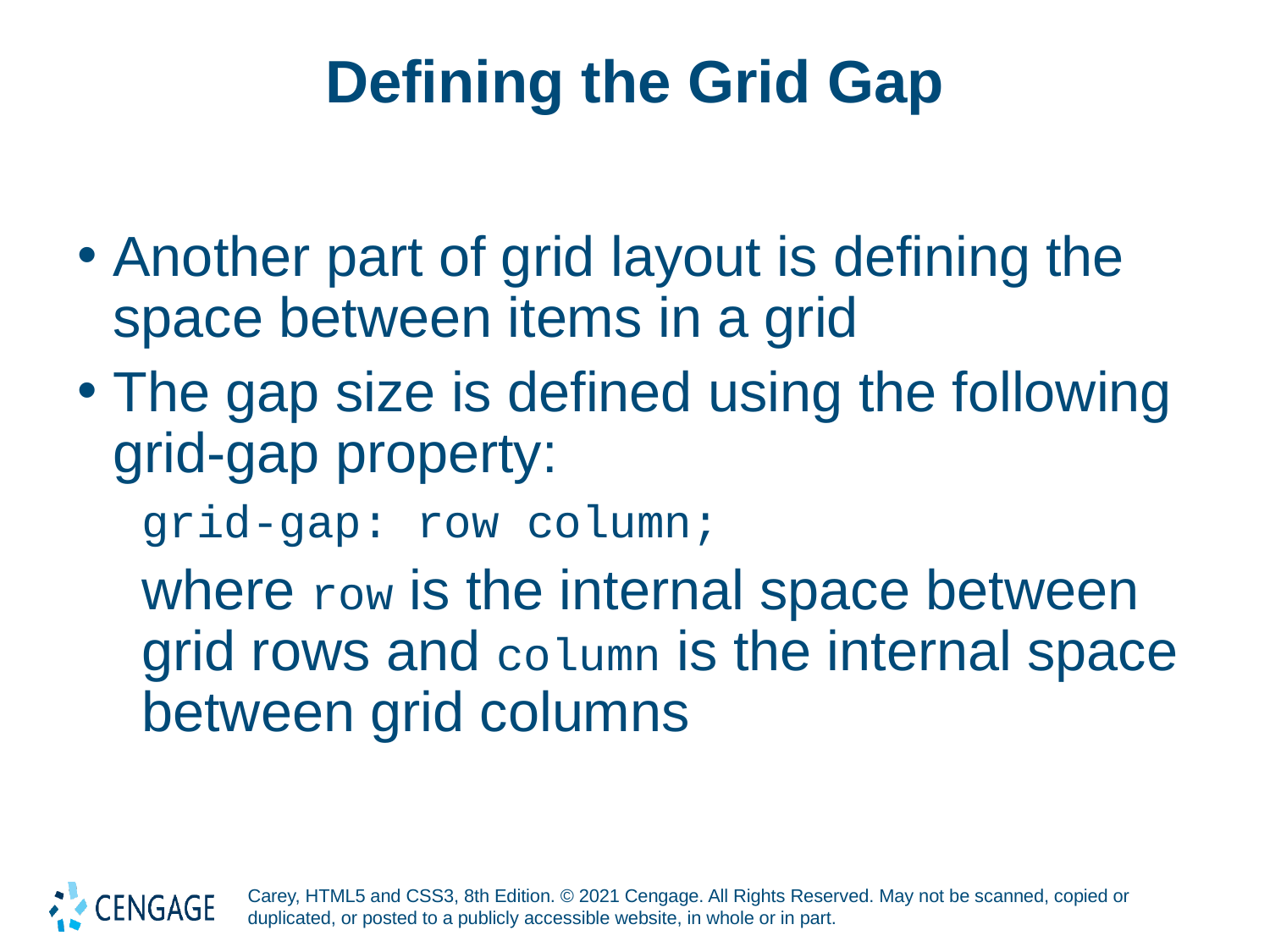

# Defining the Grid Gap
Another part of grid layout is defining the space between items in a grid
The gap size is defined using the following grid-gap property:
grid-gap: row column;
where row is the internal space between grid rows and column is the internal space between grid columns